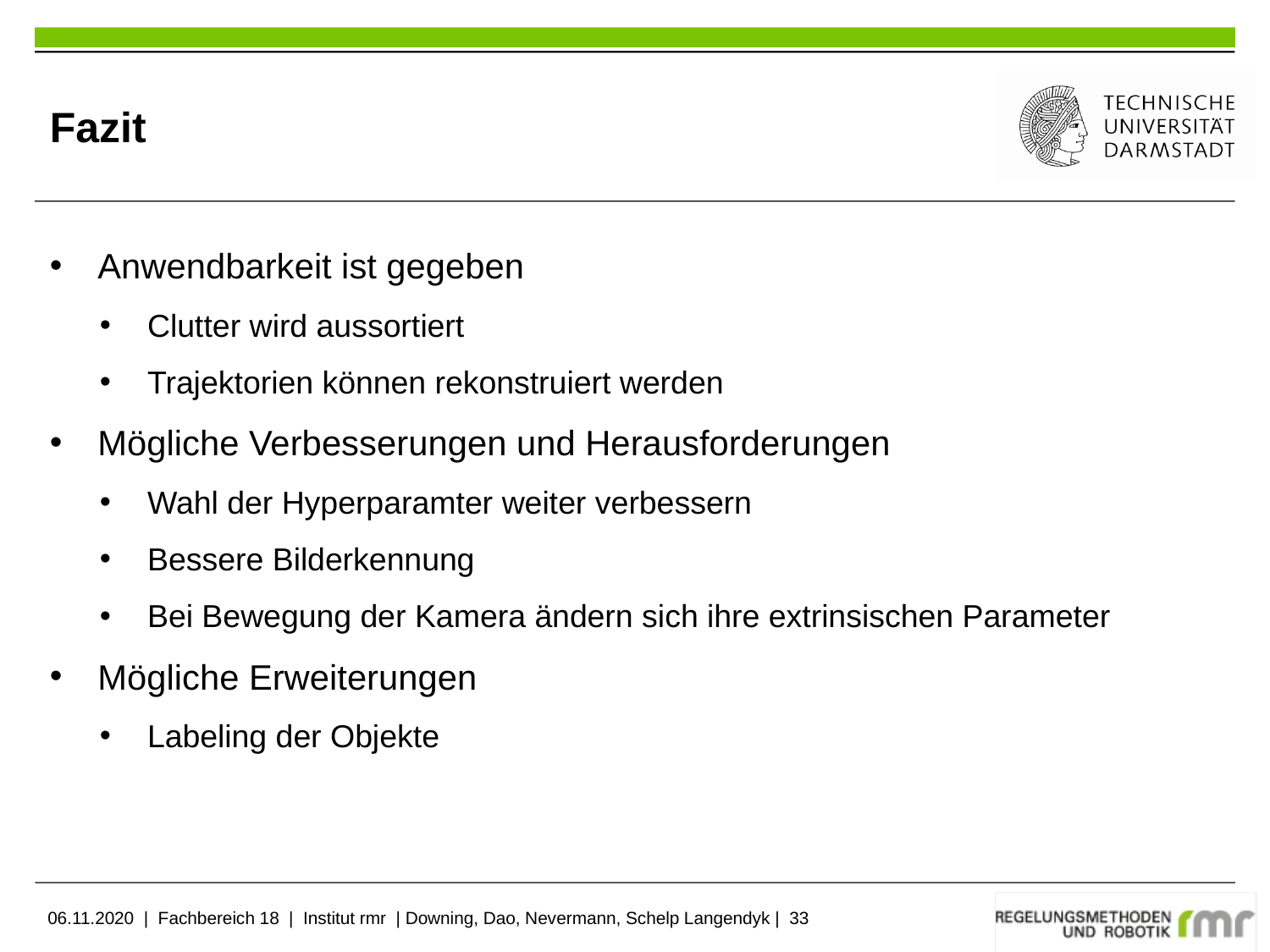

# Fazit
Anwendbarkeit ist gegeben
Clutter wird aussortiert
Trajektorien können rekonstruiert werden
Mögliche Verbesserungen und Herausforderungen
Wahl der Hyperparamter weiter verbessern
Bessere Bilderkennung
Bei Bewegung der Kamera ändern sich ihre extrinsischen Parameter
Mögliche Erweiterungen
Labeling der Objekte